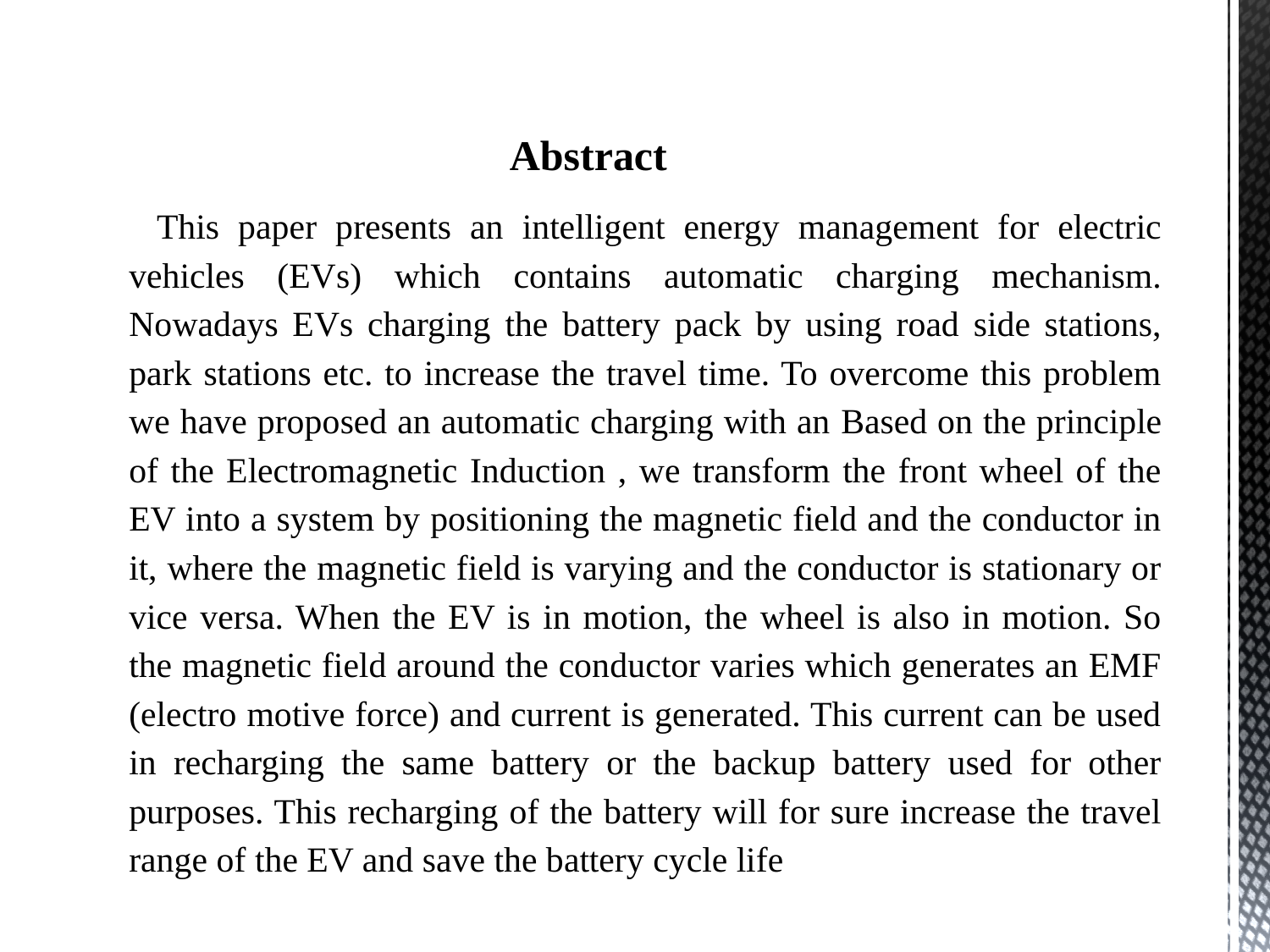

Abstract
  This paper presents an intelligent energy management for electric vehicles (EVs) which contains automatic charging mechanism. Nowadays EVs charging the battery pack by using road side stations, park stations etc. to increase the travel time. To overcome this problem we have proposed an automatic charging with an Based on the principle of the Electromagnetic Induction , we transform the front wheel of the EV into a system by positioning the magnetic field and the conductor in it, where the magnetic field is varying and the conductor is stationary or vice versa. When the EV is in motion, the wheel is also in motion. So the magnetic field around the conductor varies which generates an EMF (electro motive force) and current is generated. This current can be used in recharging the same battery or the backup battery used for other purposes. This recharging of the battery will for sure increase the travel range of the EV and save the battery cycle life